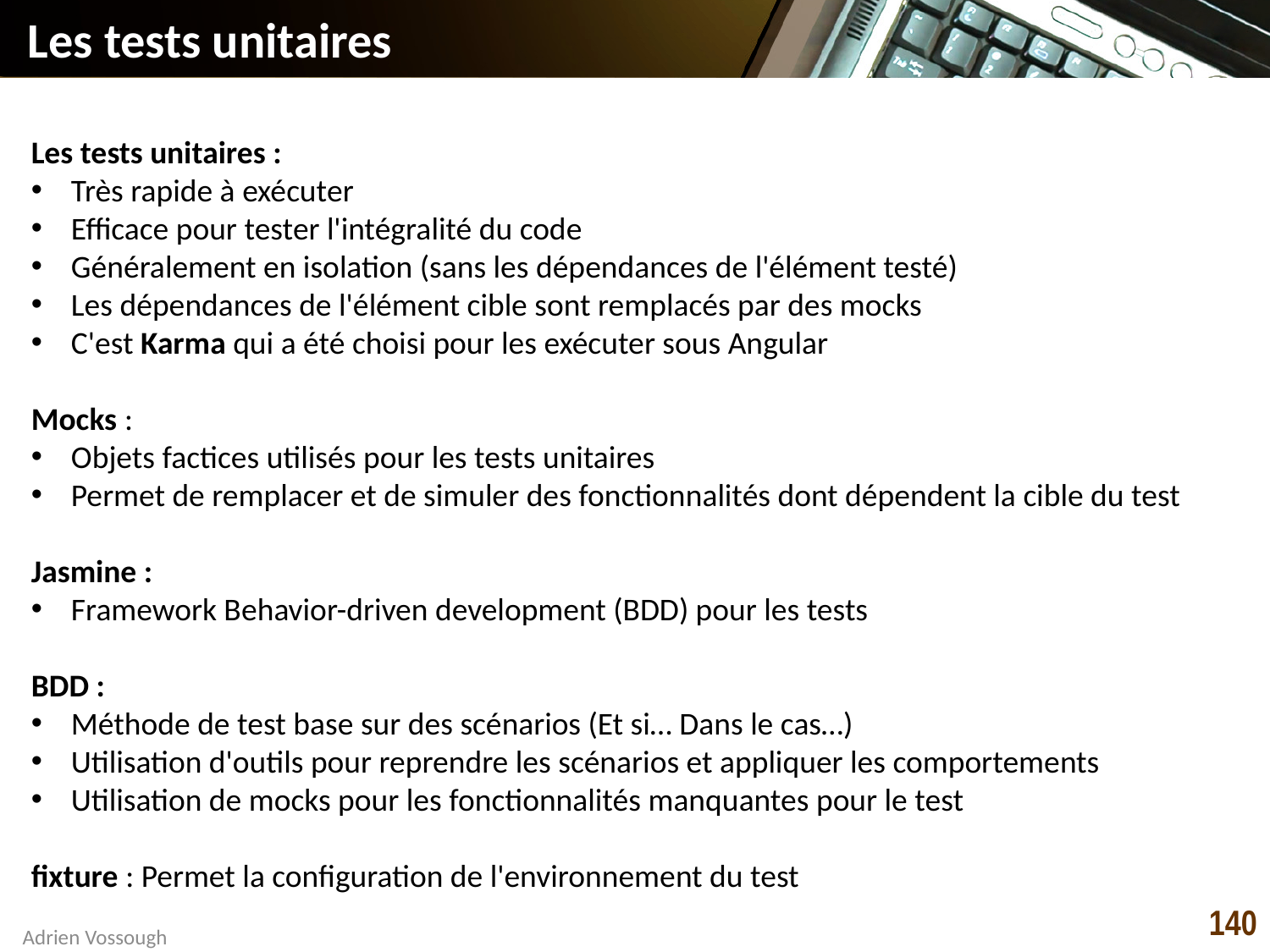

# Les tests unitaires
Les tests unitaires :
Très rapide à exécuter
Efficace pour tester l'intégralité du code
Généralement en isolation (sans les dépendances de l'élément testé)
Les dépendances de l'élément cible sont remplacés par des mocks
C'est Karma qui a été choisi pour les exécuter sous Angular

Mocks :
Objets factices utilisés pour les tests unitaires
Permet de remplacer et de simuler des fonctionnalités dont dépendent la cible du test

Jasmine :
Framework Behavior-driven development (BDD) pour les tests

BDD :
Méthode de test base sur des scénarios (Et si… Dans le cas…)
Utilisation d'outils pour reprendre les scénarios et appliquer les comportements
Utilisation de mocks pour les fonctionnalités manquantes pour le test

fixture : Permet la configuration de l'environnement du test
140
Adrien Vossough